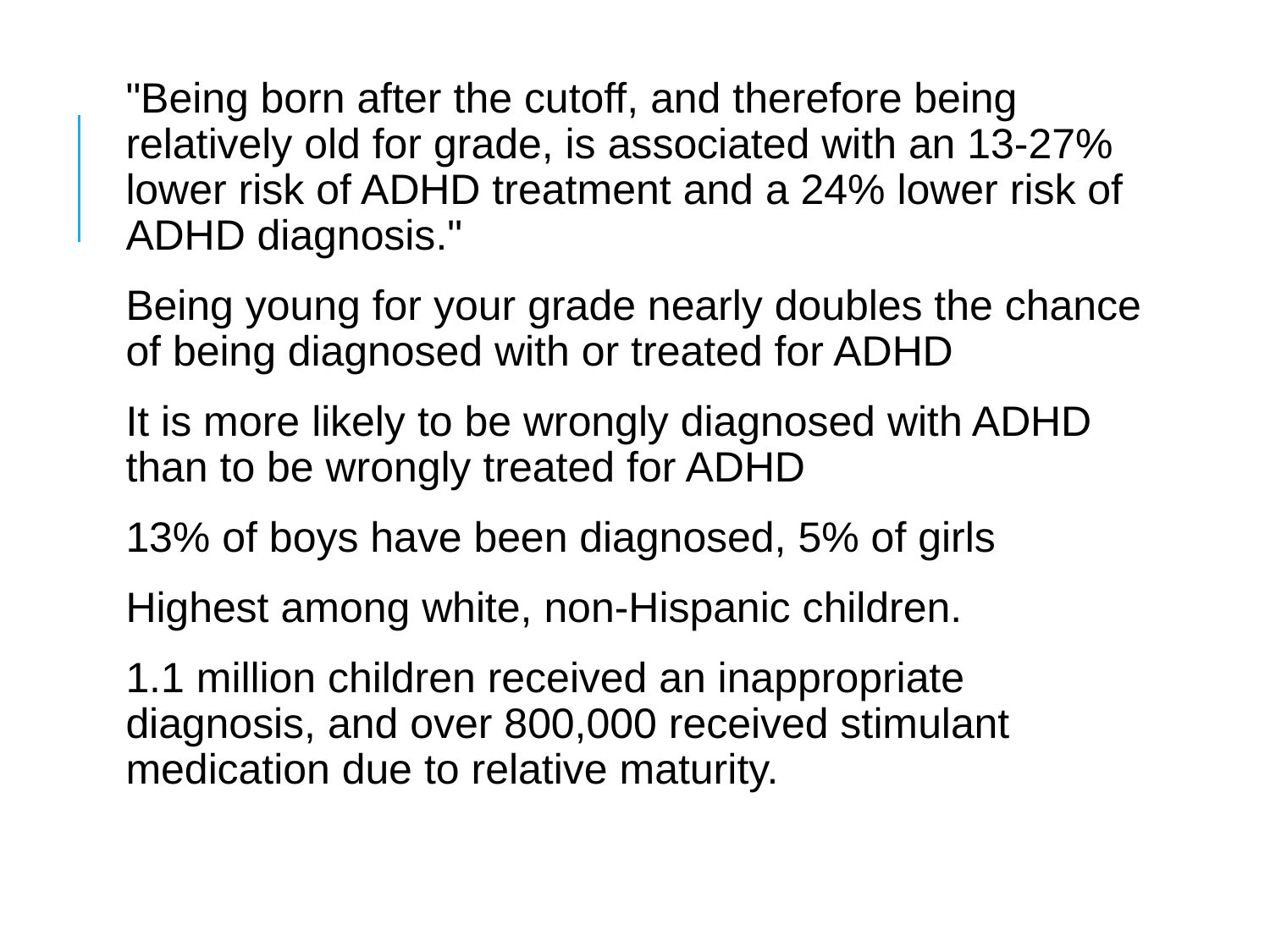

"Being born after the cutoff, and therefore being relatively old for grade, is associated with an 13-27% lower risk of ADHD treatment and a 24% lower risk of ADHD diagnosis."
Being young for your grade nearly doubles the chance of being diagnosed with or treated for ADHD
It is more likely to be wrongly diagnosed with ADHD than to be wrongly treated for ADHD
13% of boys have been diagnosed, 5% of girls
Highest among white, non-Hispanic children.
1.1 million children received an inappropriate diagnosis, and over 800,000 received stimulant medication due to relative maturity.